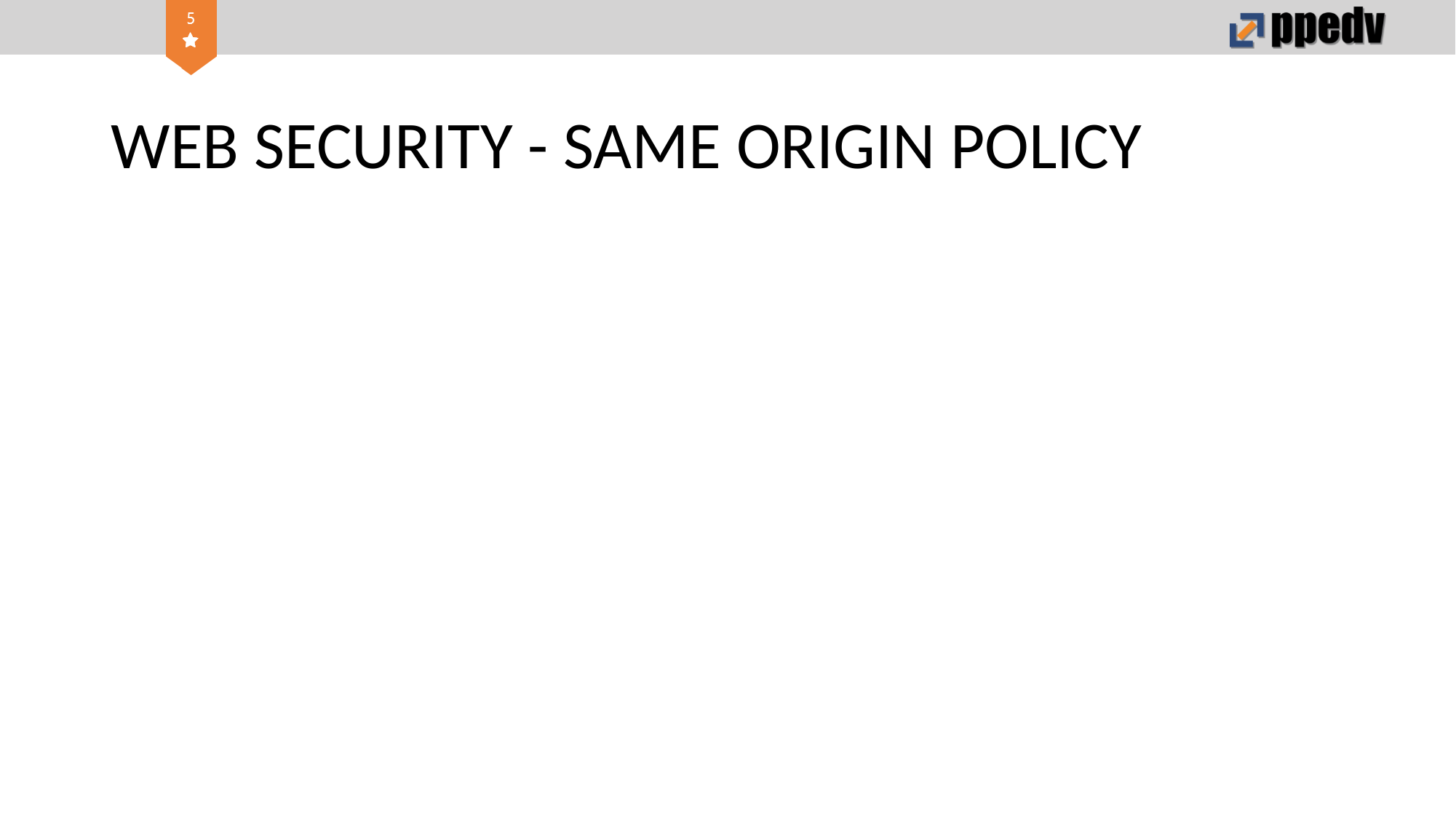

# WEB SECURITY - SAME ORIGIN POLICY